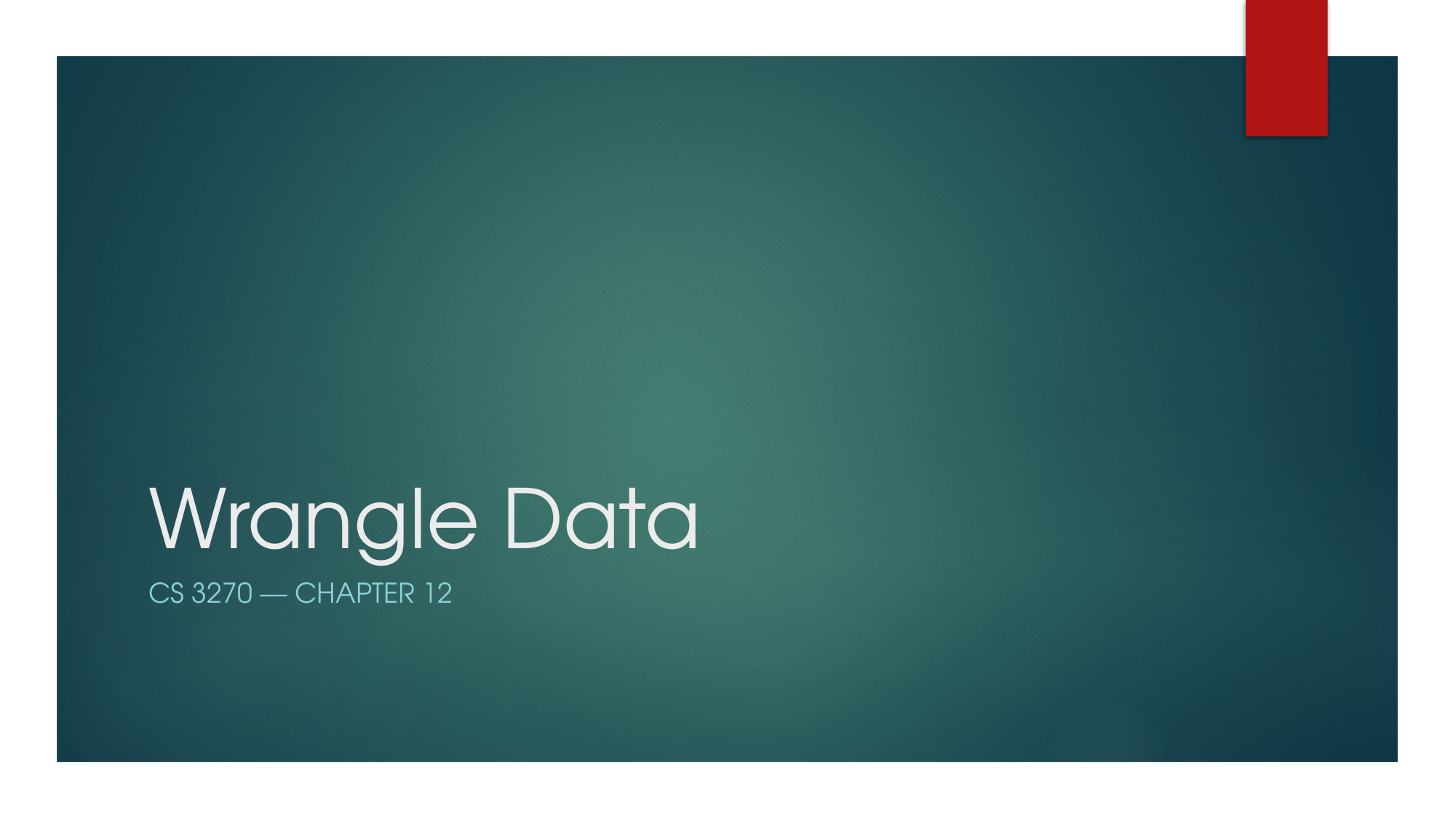

# Wrangle Data
CS 3270 — Chapter 12